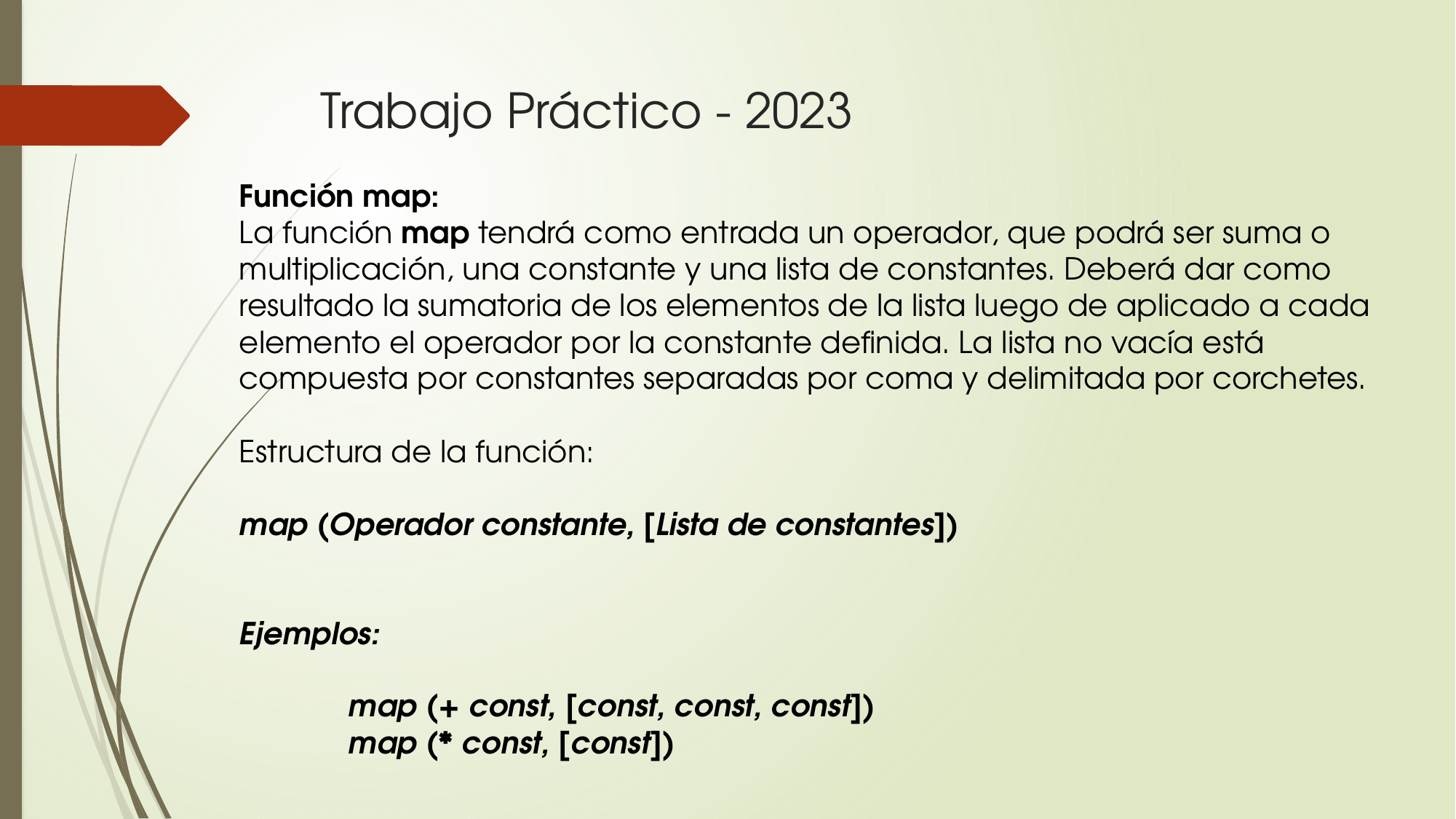

# Trabajo Práctico - 2023

Función map:
La función map tendrá como entrada un operador, que podrá ser suma o multiplicación, una constante y una lista de constantes. Deberá dar como resultado la sumatoria de los elementos de la lista luego de aplicado a cada elemento el operador por la constante definida. La lista no vacía está compuesta por constantes separadas por coma y delimitada por corchetes.

Estructura de la función:

map (Operador constante, [Lista de constantes])

Ejemplos:

	map (+ const, [const, const, const])
	map (* const, [const])

 Función INLIST: